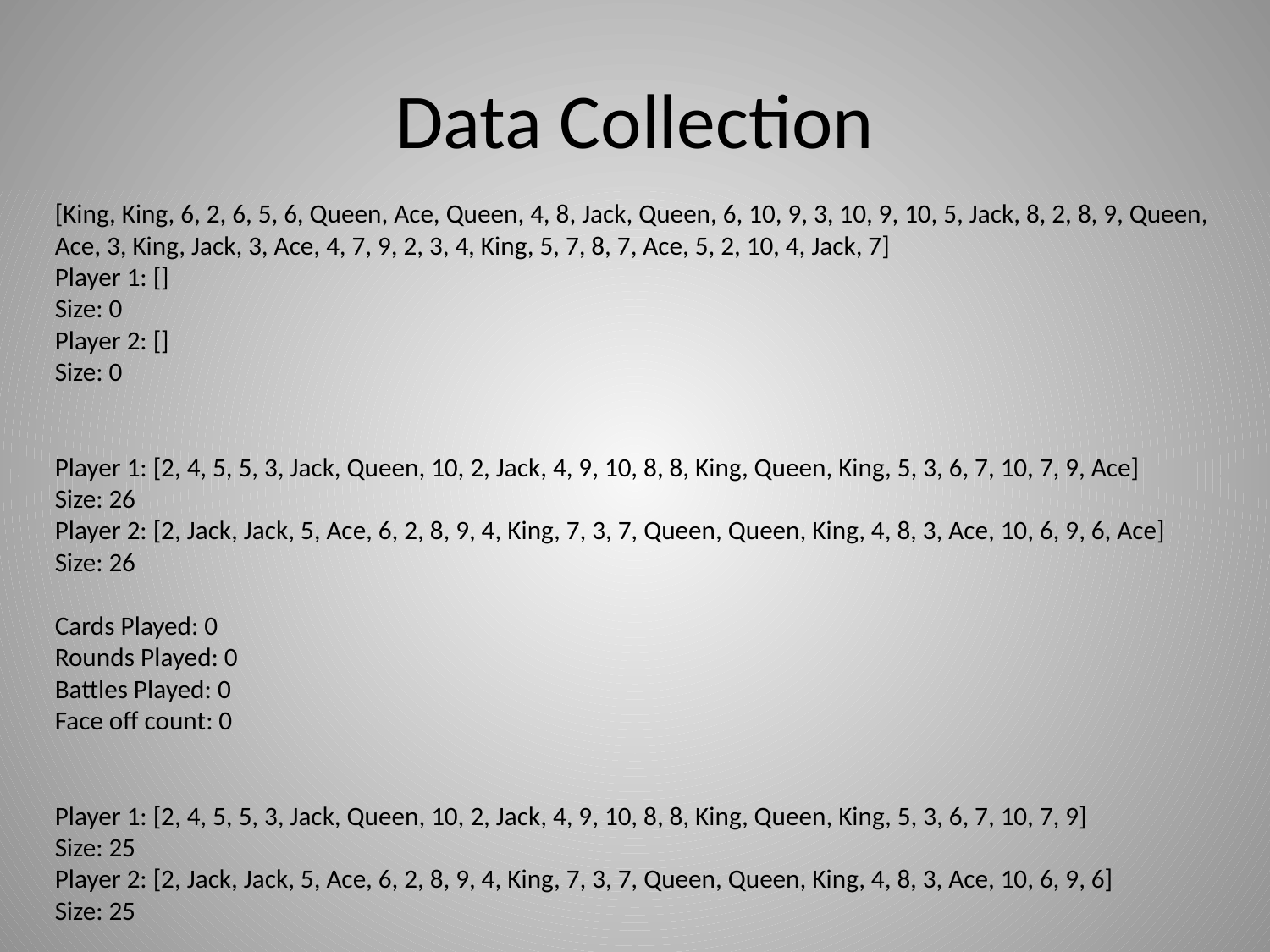

# Data Collection
[King, King, 6, 2, 6, 5, 6, Queen, Ace, Queen, 4, 8, Jack, Queen, 6, 10, 9, 3, 10, 9, 10, 5, Jack, 8, 2, 8, 9, Queen, Ace, 3, King, Jack, 3, Ace, 4, 7, 9, 2, 3, 4, King, 5, 7, 8, 7, Ace, 5, 2, 10, 4, Jack, 7]
Player 1: []
Size: 0
Player 2: []
Size: 0

Player 1: [2, 4, 5, 5, 3, Jack, Queen, 10, 2, Jack, 4, 9, 10, 8, 8, King, Queen, King, 5, 3, 6, 7, 10, 7, 9, Ace]
Size: 26
Player 2: [2, Jack, Jack, 5, Ace, 6, 2, 8, 9, 4, King, 7, 3, 7, Queen, Queen, King, 4, 8, 3, Ace, 10, 6, 9, 6, Ace]
Size: 26

Cards Played: 0
Rounds Played: 0
Battles Played: 0
Face off count: 0

Player 1: [2, 4, 5, 5, 3, Jack, Queen, 10, 2, Jack, 4, 9, 10, 8, 8, King, Queen, King, 5, 3, 6, 7, 10, 7, 9]
Size: 25
Player 2: [2, Jack, Jack, 5, Ace, 6, 2, 8, 9, 4, King, 7, 3, 7, Queen, Queen, King, 4, 8, 3, Ace, 10, 6, 9, 6]
Size: 25

Battle Pot: [Ace, Ace]
winners: 12
Cards Played: 2
Rounds Played: 0
Battles Played: 0
Face off count: 0

Player 1: [2, 4, 5, 5, 3, Jack, Queen, 10, 2, Jack, 4, 9, 10, 8, 8, King, Queen, King, 5, 3, 6, 7]
Size: 22
Player 2: [2, Jack, Jack, 5, Ace, 6, 2, 8, 9, 4, King, 7, 3, 7, Queen, Queen, King, 4, 8, 3, Ace, 10]
Size: 22

Battle Pot: [Ace, Ace]
tieDiscard Pile: [9, 7, 6, 9]
TieDecision Pile: [10, 6]
winners: 1
Cards Played: 8
Rounds Played: 1
Battles Played: 0
Face off count: 1

Player 1: [10, 6, 9, 6, 7, 9, Ace, Ace, 2, 4, 5, 5, 3, Jack, Queen, 10, 2, Jack, 4, 9, 10, 8, 8, King, Queen, King, 5, 3, 6]
Size: 29
Player 2: [2, Jack, Jack, 5, Ace, 6, 2, 8, 9, 4, King, 7, 3, 7, Queen, Queen, King, 4, 8, 3, Ace]
Size: 21

Battle Pot: [7, 10]
tieDiscard Pile: [
TieDecision Pile: [
Cards Played: 10
Rounds Played: 1
Battles Played: 0
Face off count: 1